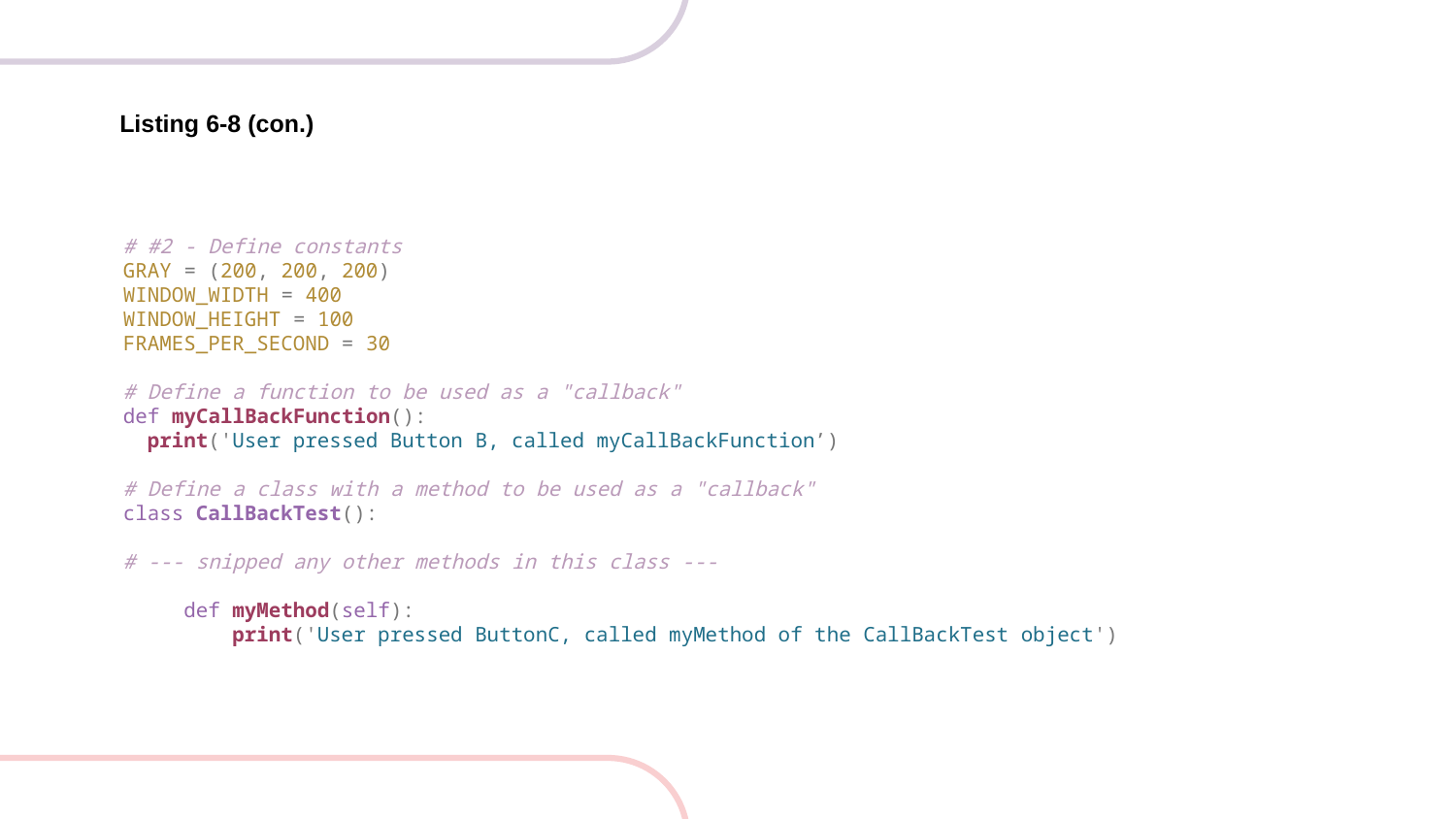

Listing 6-8 (con.)
# #2 - Define constants
GRAY = (200, 200, 200)
WINDOW_WIDTH = 400
WINDOW_HEIGHT = 100
FRAMES_PER_SECOND = 30

# Define a function to be used as a "callback"
def myCallBackFunction():
  print('User pressed Button B, called myCallBackFunction’)

# Define a class with a method to be used as a "callback"
class CallBackTest():
# --- snipped any other methods in this class ---
     def myMethod(self):
         print('User pressed ButtonC, called myMethod of the CallBackTest object')